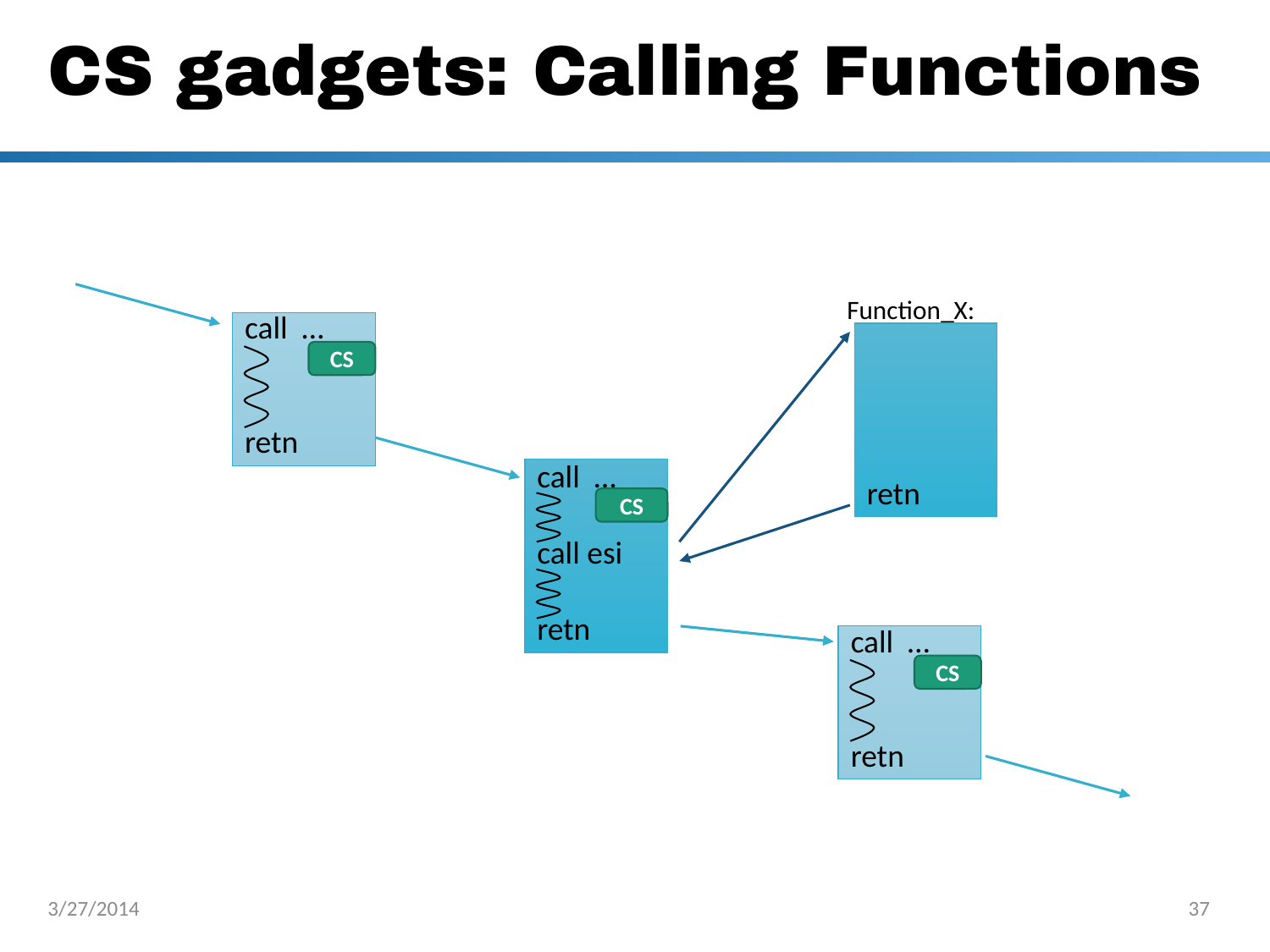

# CS gadgets: Calling Functions
Function_X:
call  …

retn
CS

retn
call  …

call esi

retn
CS

call  …

retn
CS

3/27/2014
37